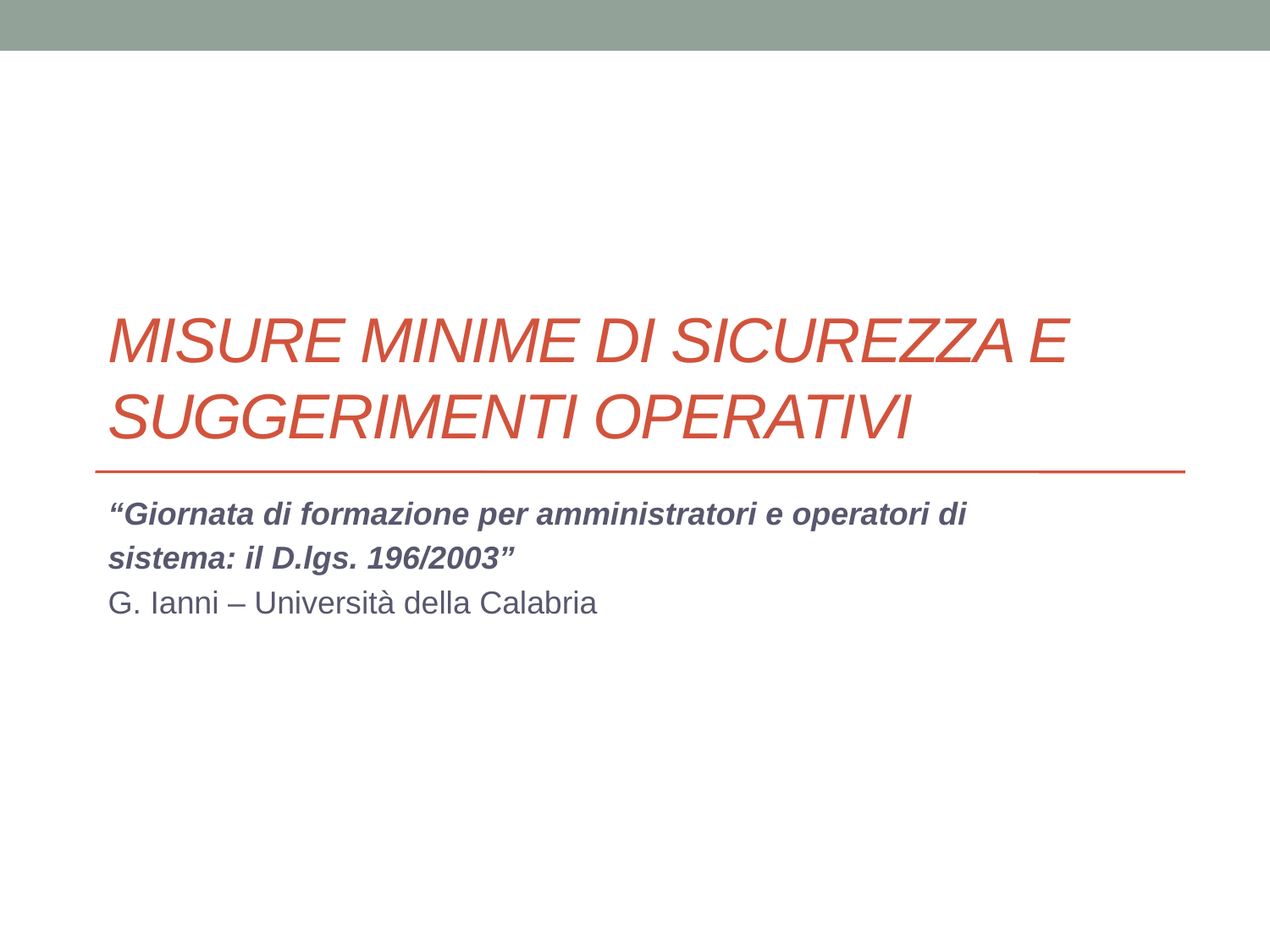

# Misure minime di sicurezza e suggerimenti operativi
“Giornata di formazione per amministratori e operatori di
sistema: il D.lgs. 196/2003”
G. Ianni – Università della Calabria